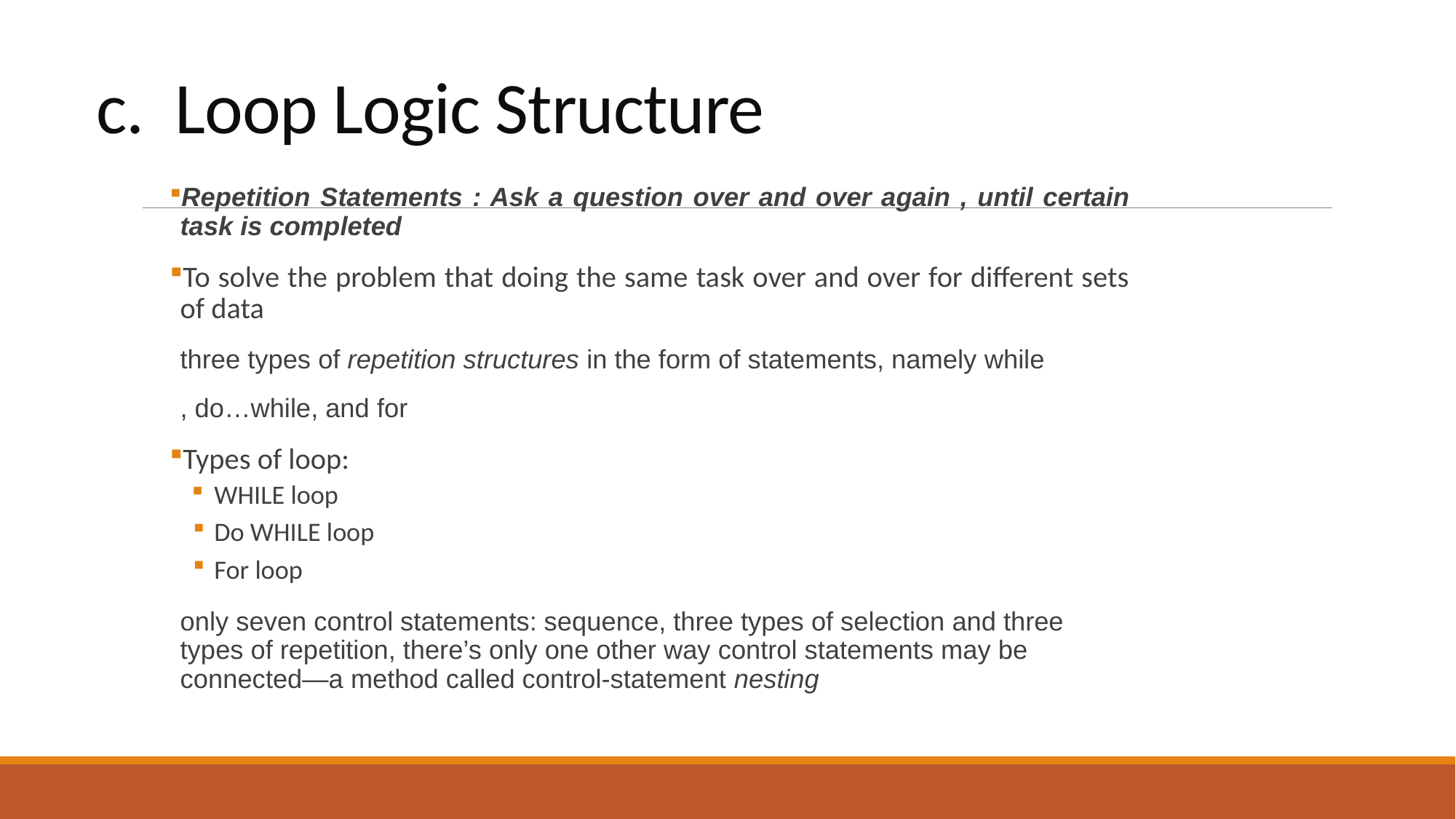

# c.  Loop Logic Structure
Repetition Statements : Ask a question over and over again , until certain task is completed
To solve the problem that doing the same task over and over for different sets of data
three types of repetition structures in the form of statements, namely while
, do…while, and for
Types of loop:
WHILE loop
Do WHILE loop
For loop
only seven control statements: sequence, three types of selection and three types of repetition, there’s only one other way control statements may be connected—a method called control-statement nesting